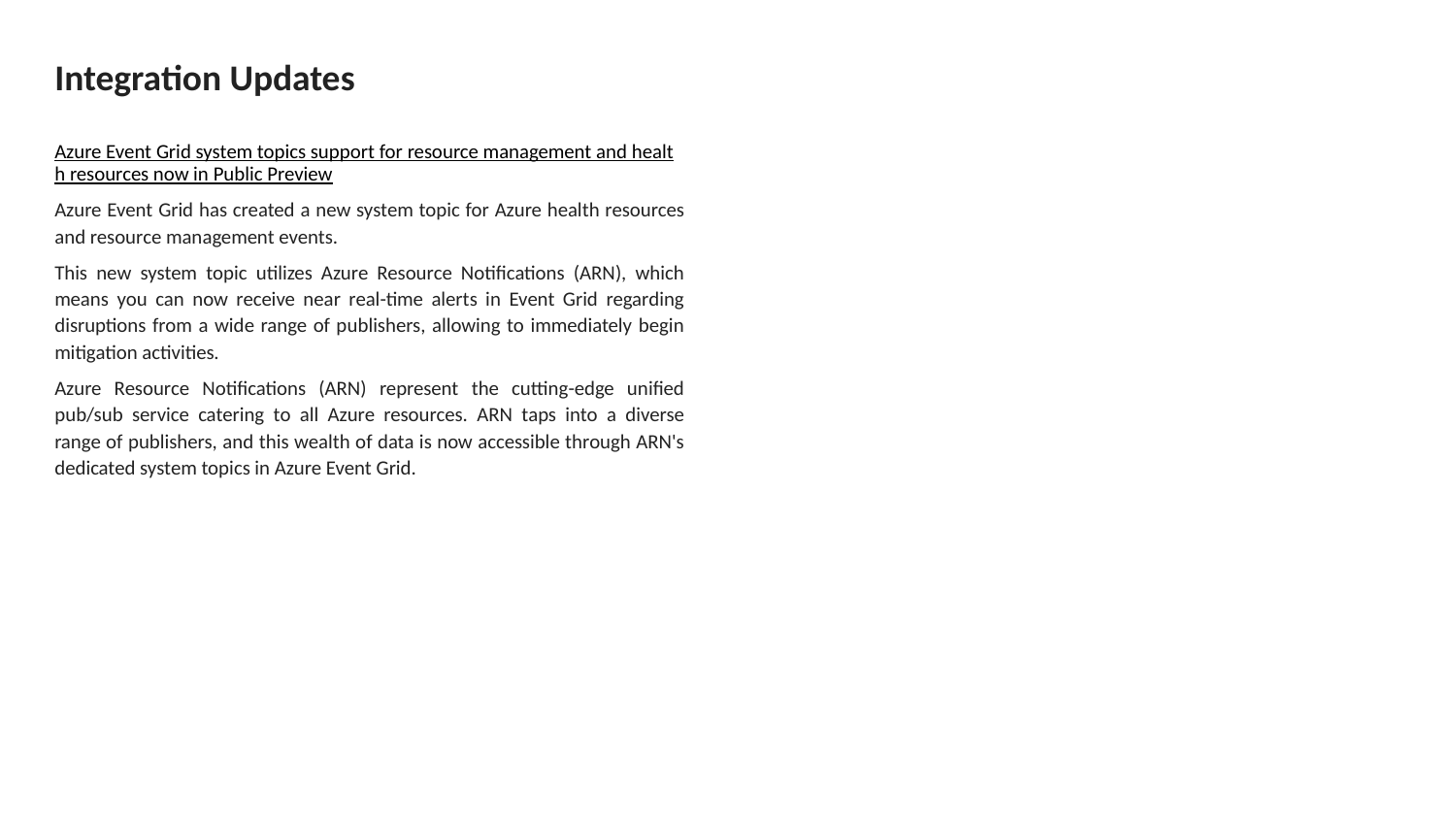

# Integration Updates
Azure Event Grid system topics support for resource management and health resources now in Public Preview
Azure Event Grid has created a new system topic for Azure health resources and resource management events.
This new system topic utilizes Azure Resource Notifications (ARN), which means you can now receive near real-time alerts in Event Grid regarding disruptions from a wide range of publishers, allowing to immediately begin mitigation activities.
Azure Resource Notifications (ARN) represent the cutting-edge unified pub/sub service catering to all Azure resources. ARN taps into a diverse range of publishers, and this wealth of data is now accessible through ARN's dedicated system topics in Azure Event Grid.